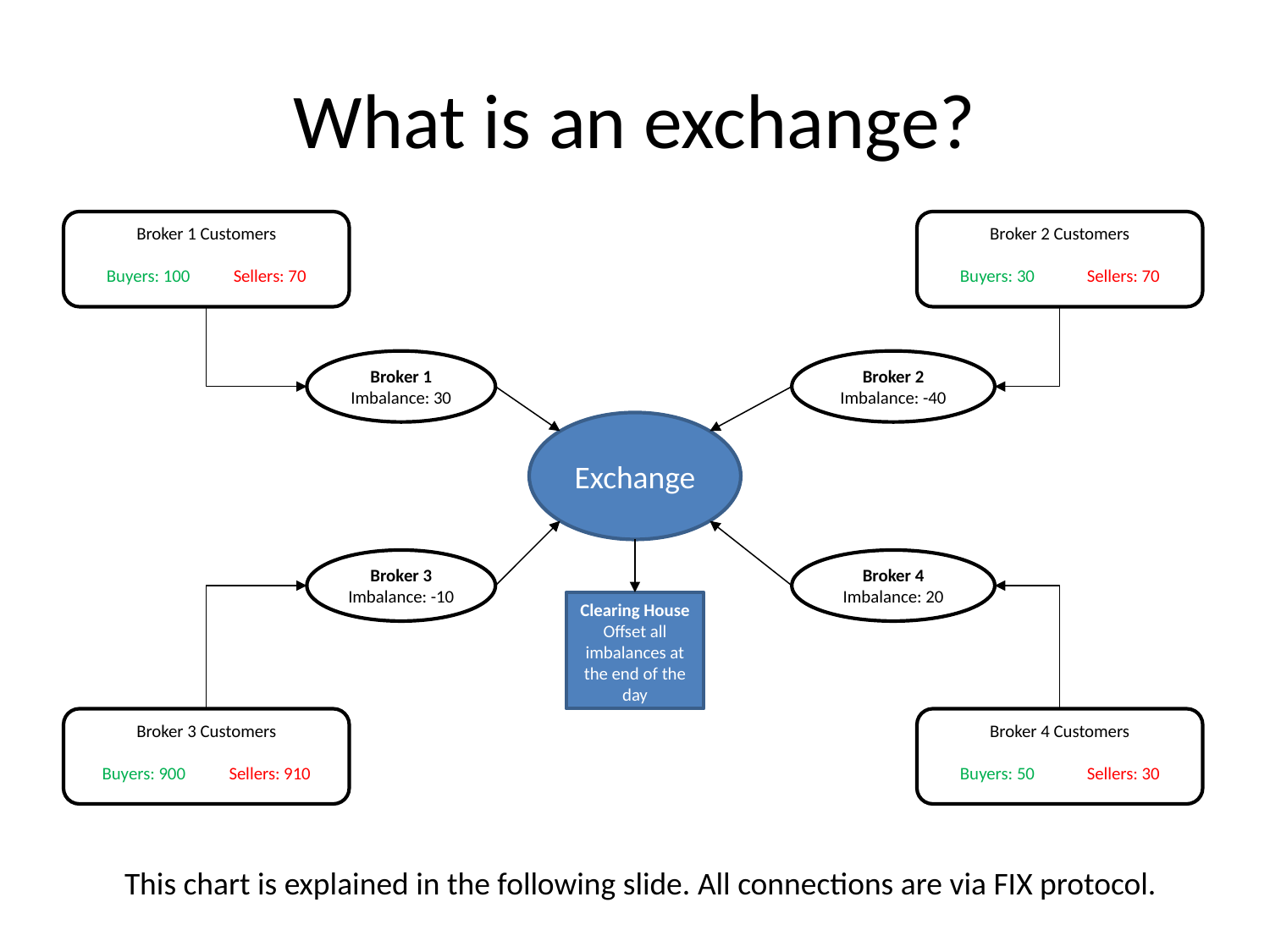

# What is an exchange?
Broker 1 Customers

Buyers: 100	Sellers: 70
Broker 2 Customers

Buyers: 30	Sellers: 70
Broker 1
Imbalance: 30
Broker 2 Imbalance: -40
Exchange
Broker 3 Imbalance: -10
Broker 4 Imbalance: 20
Clearing House
Offset all imbalances at the end of the day
Broker 3 Customers

Buyers: 900	Sellers: 910
Broker 4 Customers

Buyers: 50	Sellers: 30
This chart is explained in the following slide. All connections are via FIX protocol.